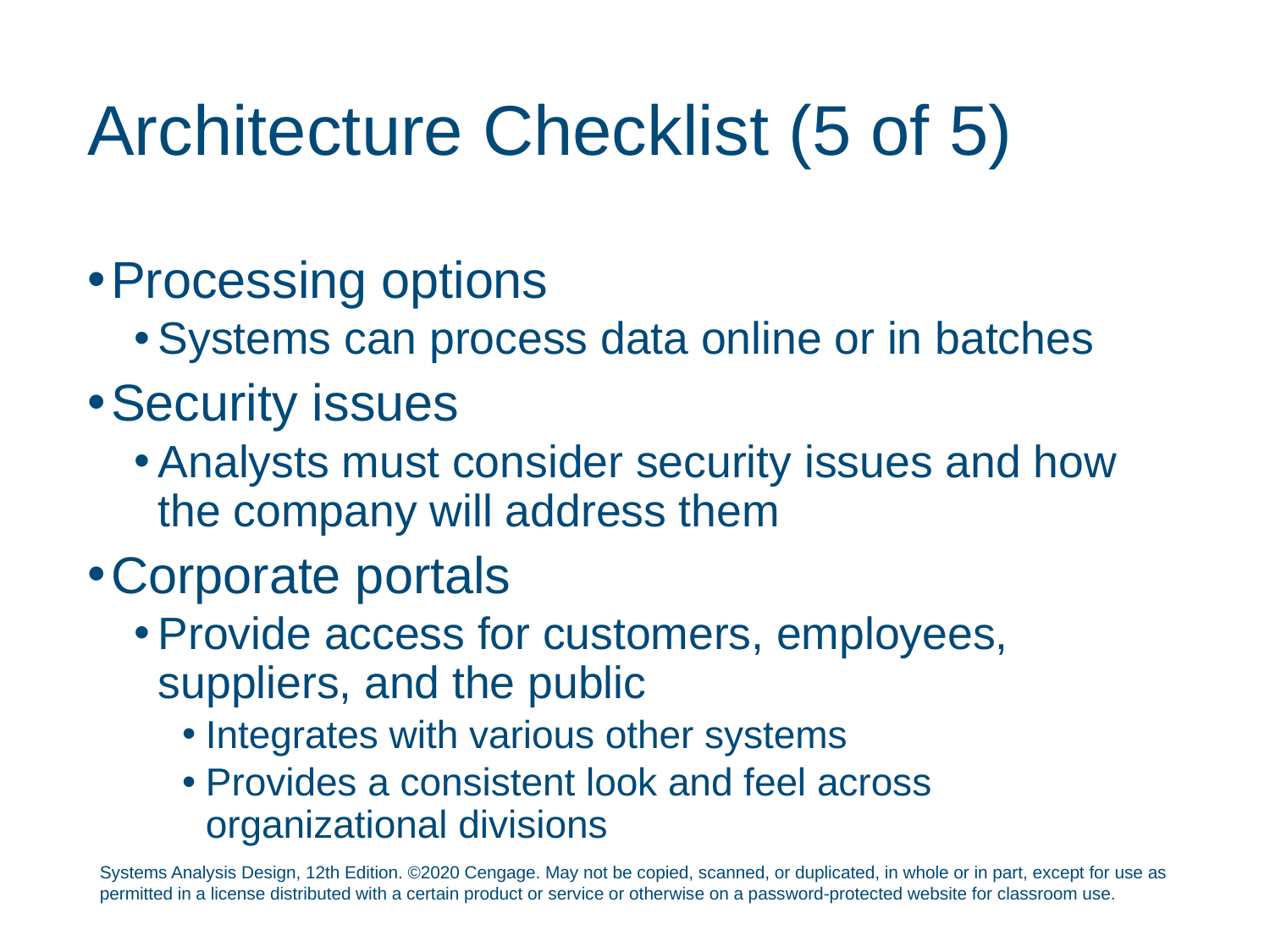

# Architecture Checklist (5 of 5)
Processing options
Systems can process data online or in batches
Security issues
Analysts must consider security issues and how the company will address them
Corporate portals
Provide access for customers, employees, suppliers, and the public
Integrates with various other systems
Provides a consistent look and feel across organizational divisions
Systems Analysis Design, 12th Edition. ©2020 Cengage. May not be copied, scanned, or duplicated, in whole or in part, except for use as permitted in a license distributed with a certain product or service or otherwise on a password-protected website for classroom use.